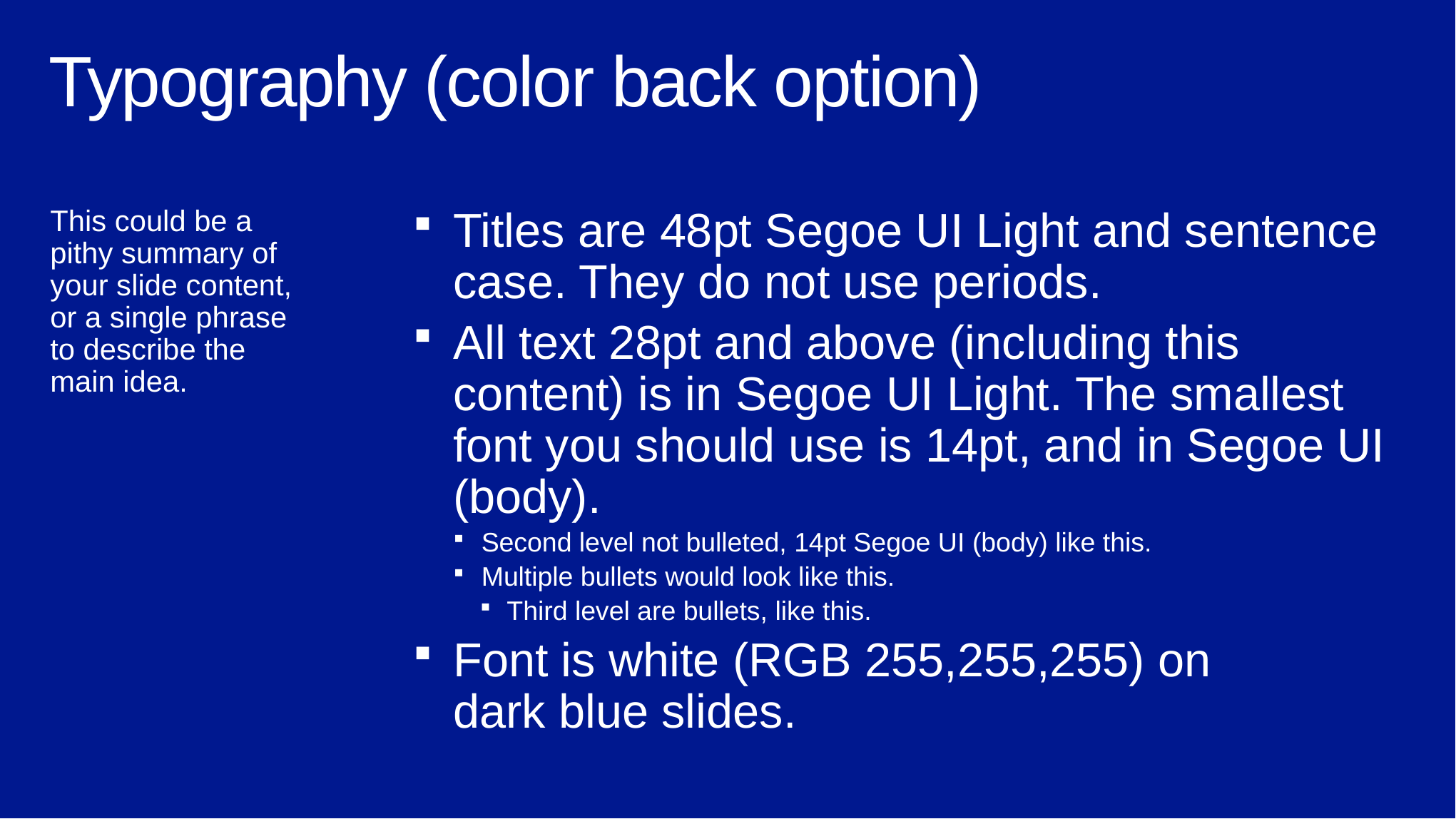

# Typography (color back option)
This could be a
pithy summary of your slide content,
or a single phrase
to describe the
main idea.
Titles are 48pt Segoe UI Light and sentence case. They do not use periods.
All text 28pt and above (including this content) is in Segoe UI Light. The smallest font you should use is 14pt, and in Segoe UI (body).
Second level not bulleted, 14pt Segoe UI (body) like this.
Multiple bullets would look like this.
Third level are bullets, like this.
Font is white (RGB 255,255,255) on
dark blue slides.